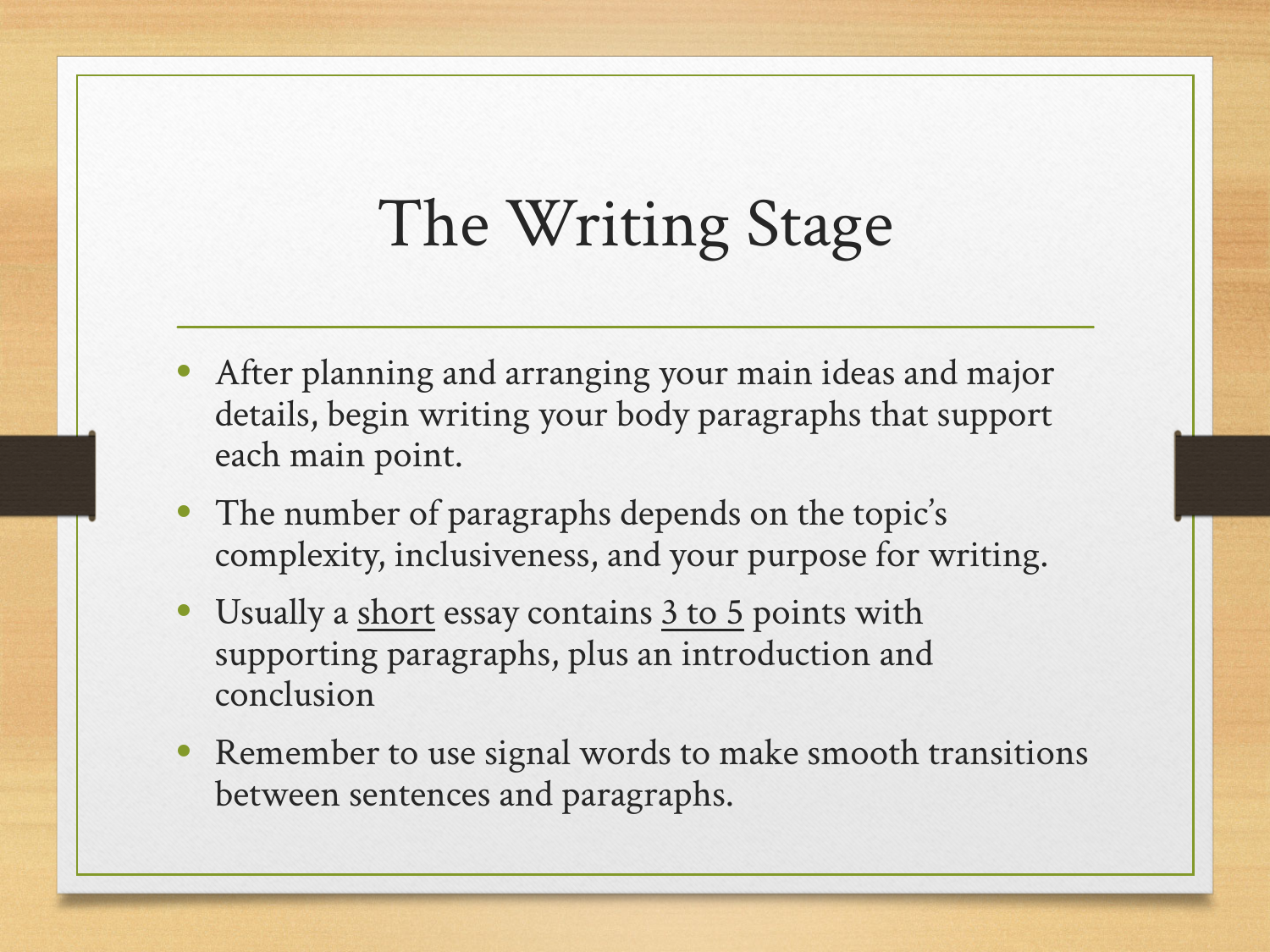

# The Writing Stage
After planning and arranging your main ideas and major details, begin writing your body paragraphs that support each main point.
The number of paragraphs depends on the topic’s complexity, inclusiveness, and your purpose for writing.
Usually a short essay contains 3 to 5 points with supporting paragraphs, plus an introduction and conclusion
Remember to use signal words to make smooth transitions between sentences and paragraphs.